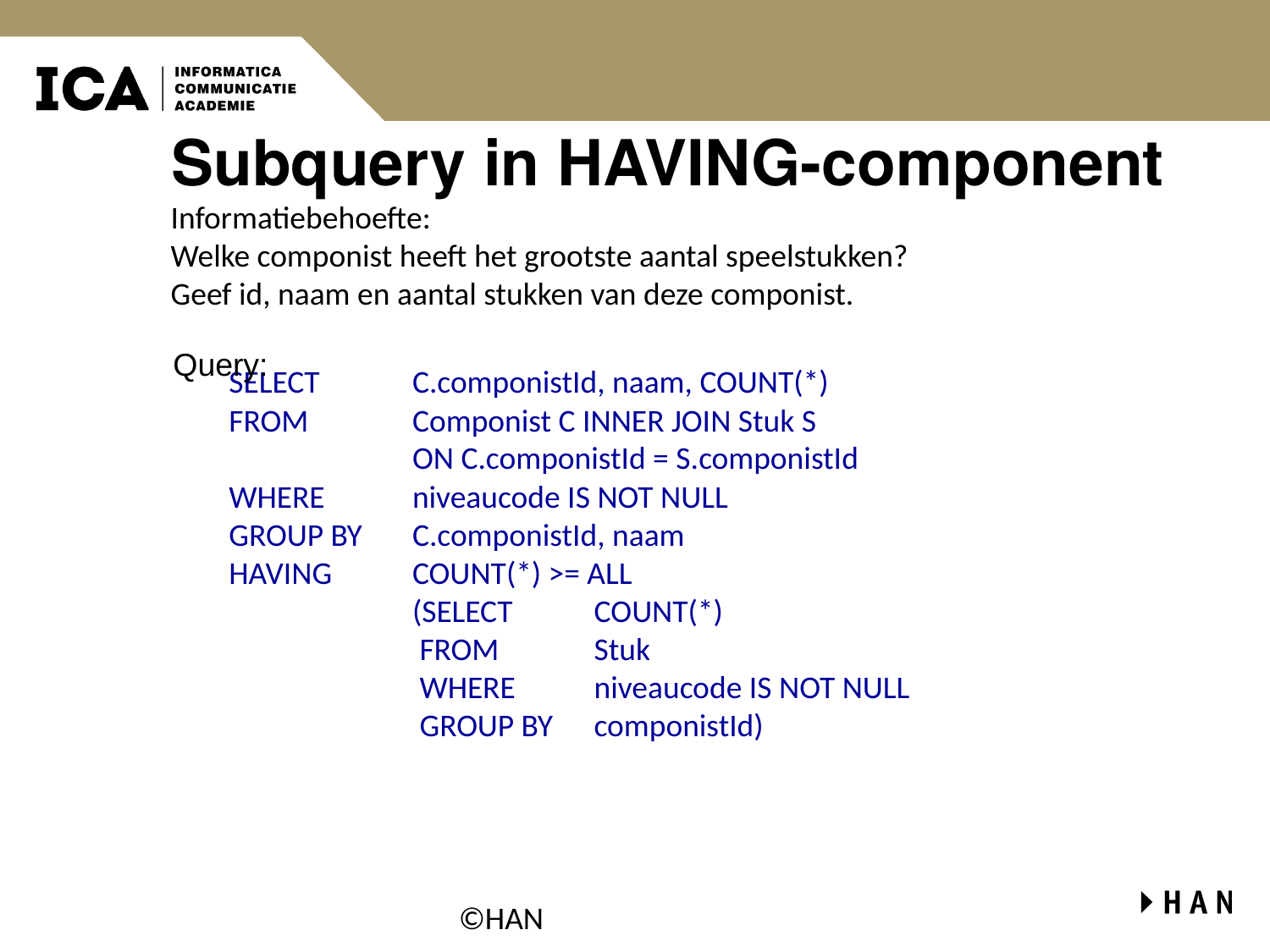

# Subquery in HAVING-component
Informatiebehoefte:
Welke componist heeft het grootste aantal speelstukken?
Geef id, naam en aantal stukken van deze componist.

Query:
SELECT	C.componistId, naam, COUNT(*)
FROM	Componist C INNER JOIN Stuk S
	ON C.componistId = S.componistId
WHERE	niveaucode IS NOT NULL
GROUP BY	C.componistId, naam
HAVING	COUNT(*) >= ALL
	(SELECT	COUNT(*)
	 FROM	Stuk
	 WHERE	niveaucode IS NOT NULL
	 GROUP BY	componistId)

©HAN